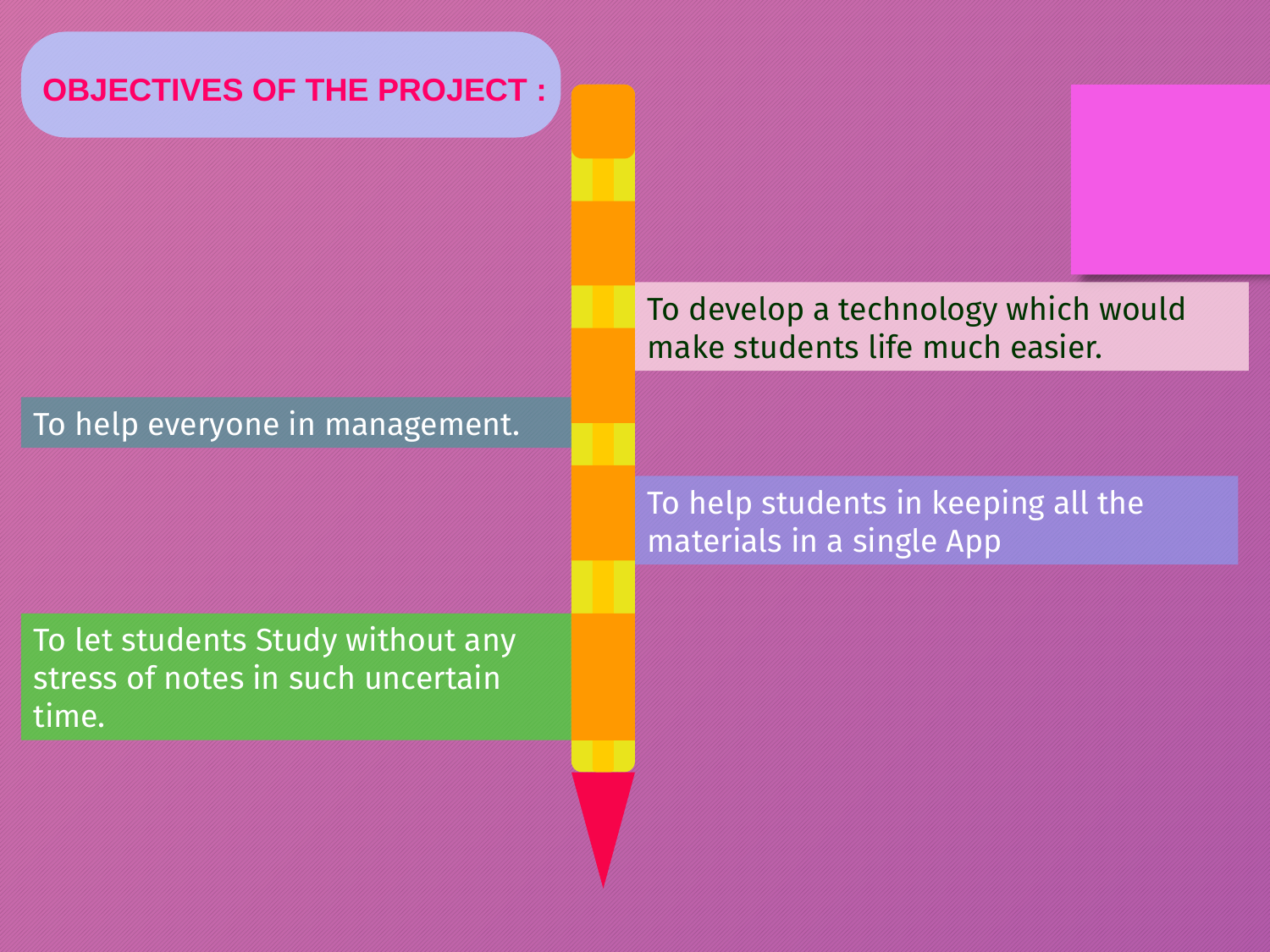

OBJECTIVES OF THE PROJECT :

To develop a technology which would make students life much easier.
To help everyone in management.
To help students in keeping all the materials in a single App
To let students Study without any stress of notes in such uncertain time.